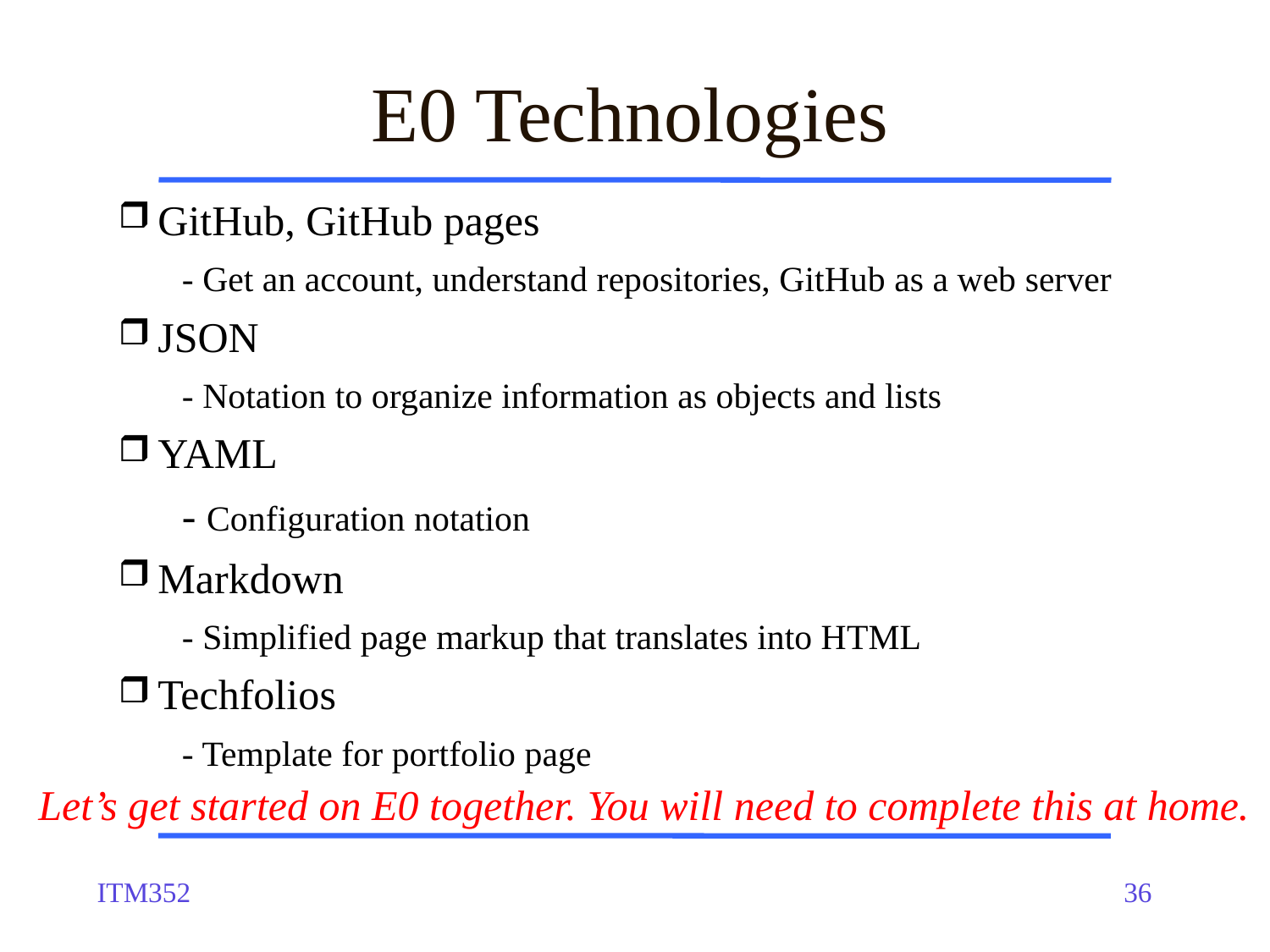

E0 Technologies
GitHub, GitHub pages
- Get an account, understand repositories, GitHub as a web server
JSON
- Notation to organize information as objects and lists
YAML
- Configuration notation
Markdown
- Simplified page markup that translates into HTML
Techfolios
- Template for portfolio page
Let’s get started on E0 together. You will need to complete this at home.